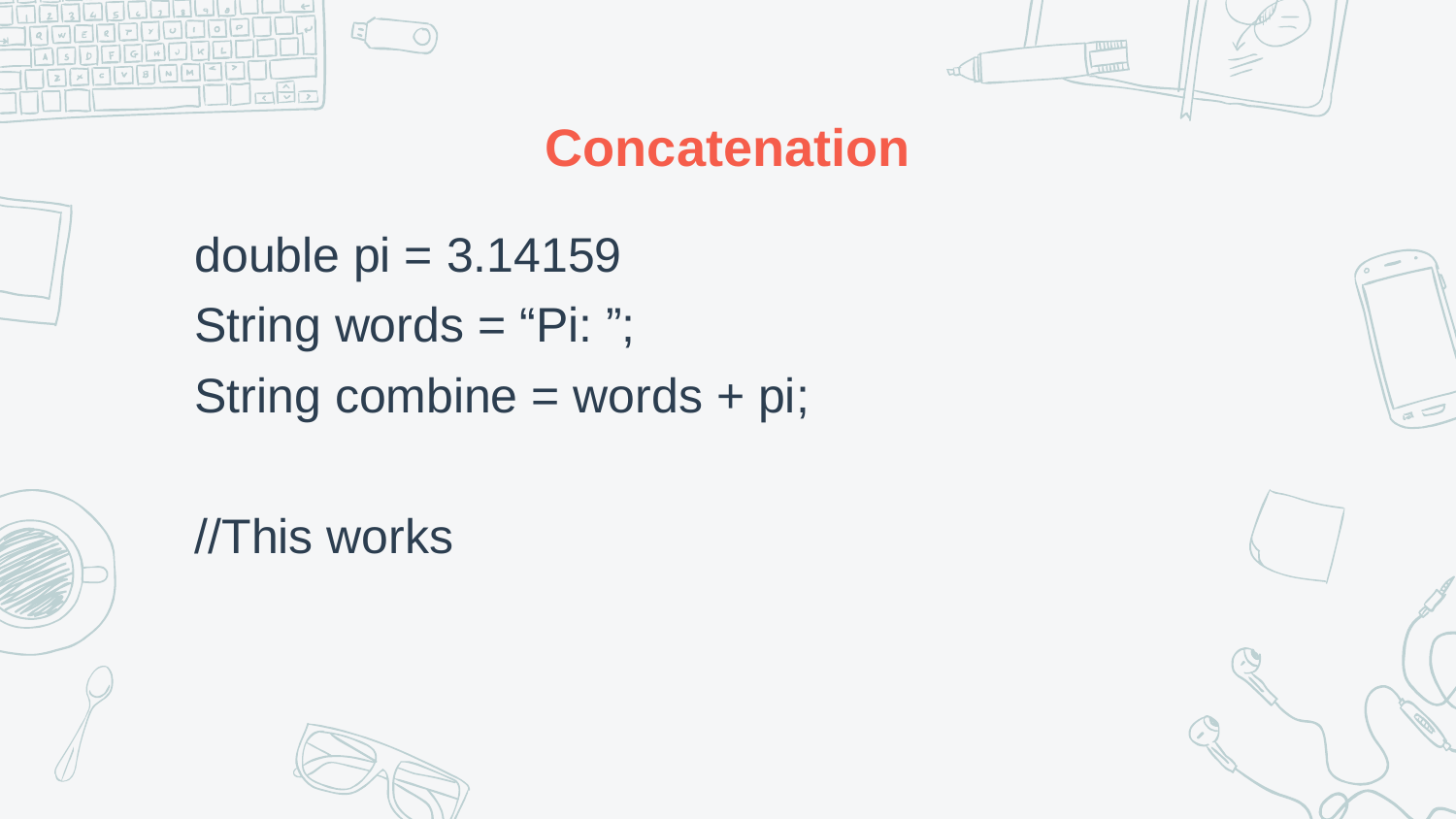

# Concatenation
double pi = 3.14159
String words = “Pi: ”;
String combine = words + pi;

//This works